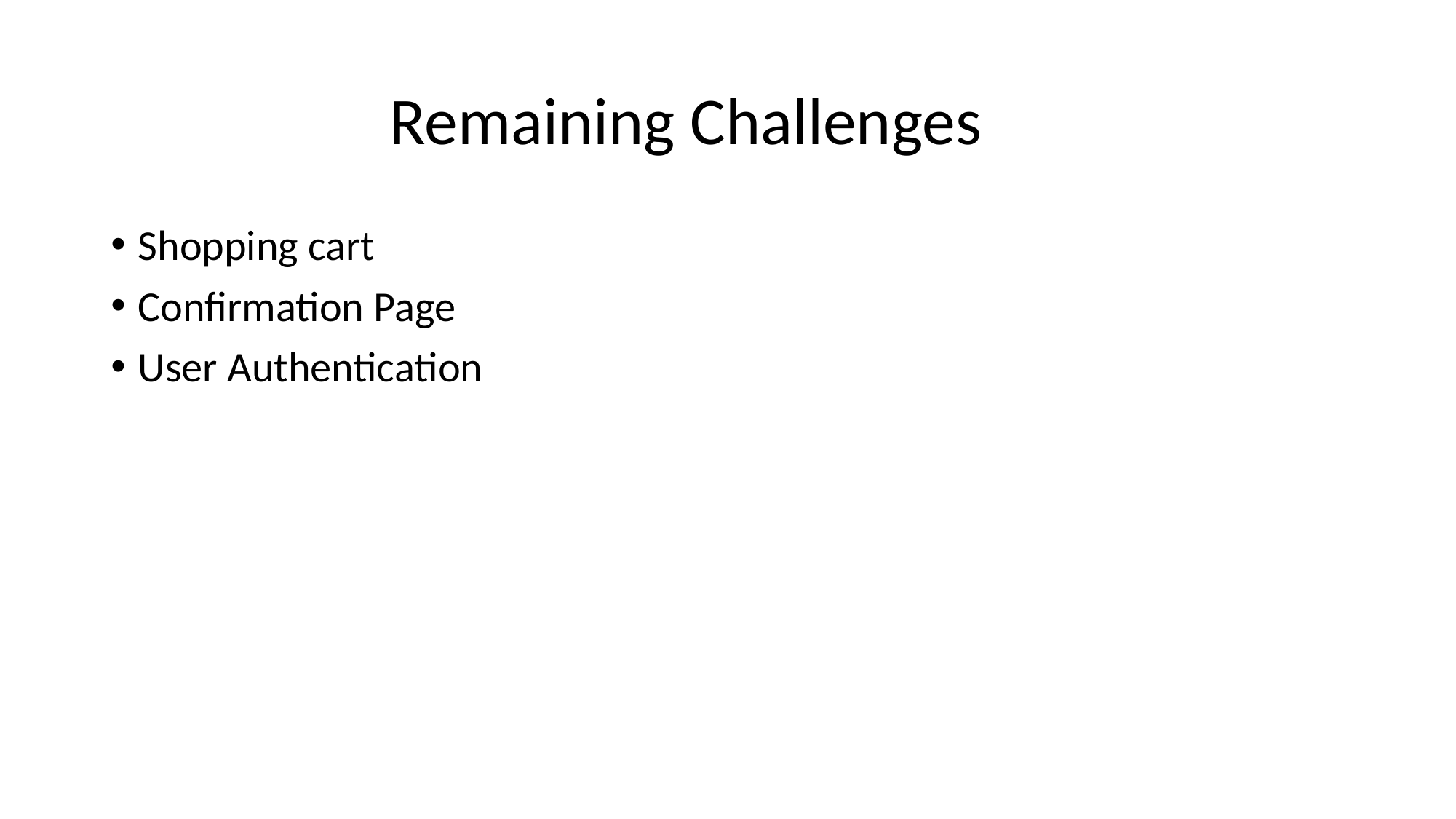

# Remaining Challenges
Shopping cart
Confirmation Page
User Authentication